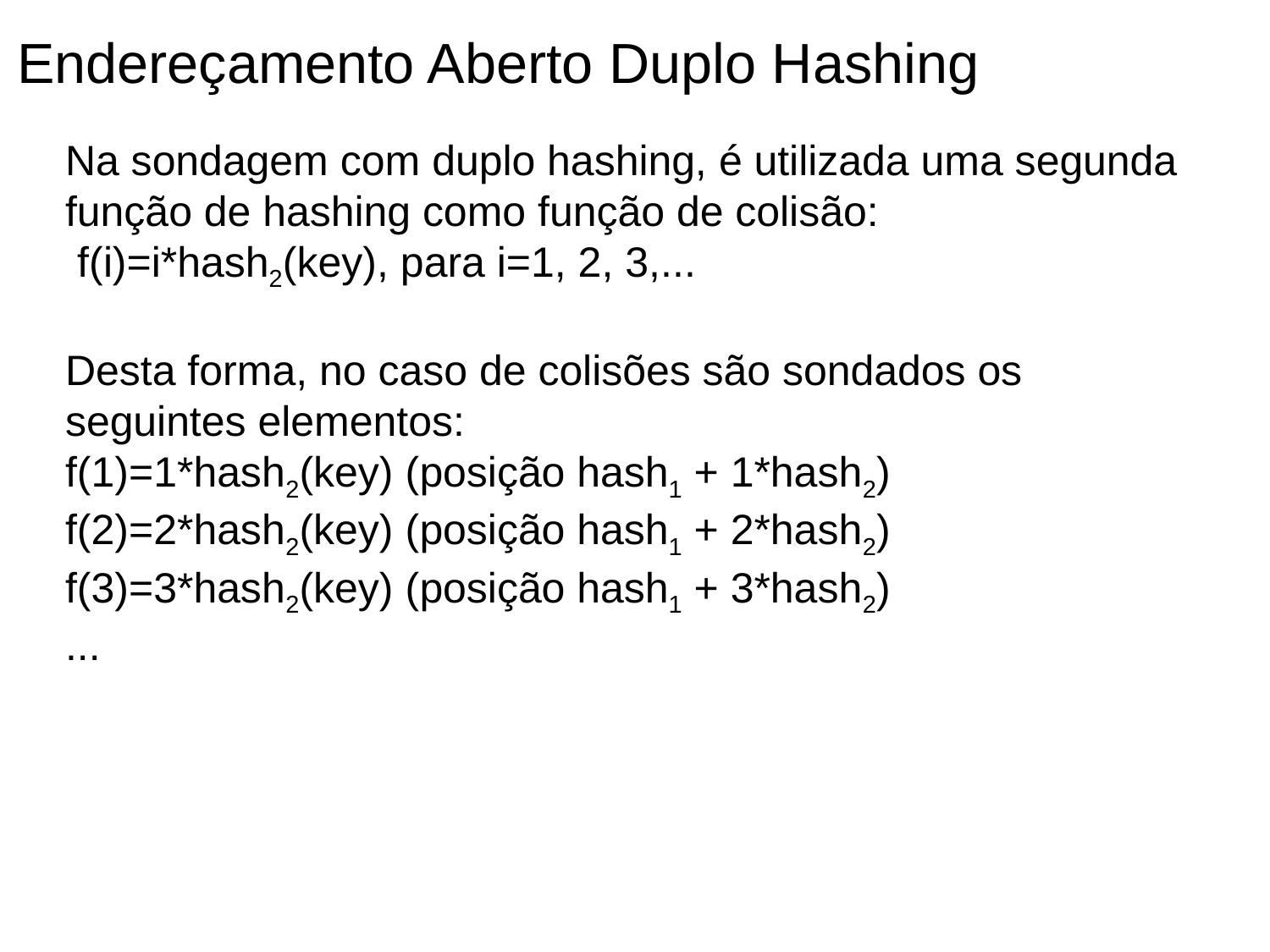

Endereçamento Aberto Duplo Hashing
Na sondagem com duplo hashing, é utilizada uma segunda função de hashing como função de colisão:
 f(i)=i*hash2(key), para i=1, 2, 3,...

Desta forma, no caso de colisões são sondados os seguintes elementos:
f(1)=1*hash2(key) (posição hash1 + 1*hash2)
f(2)=2*hash2(key) (posição hash1 + 2*hash2)
f(3)=3*hash2(key) (posição hash1 + 3*hash2)
...